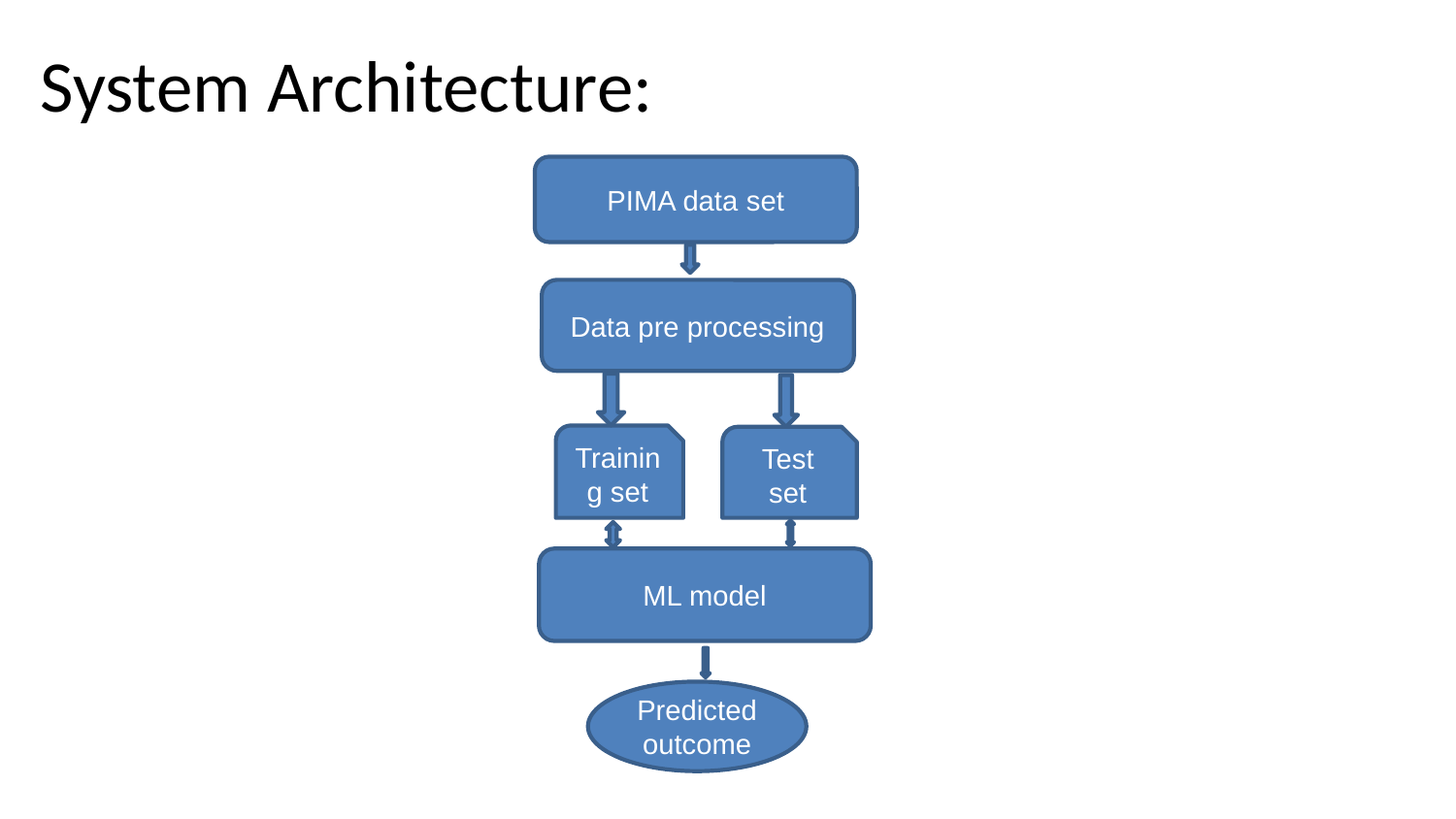

# System Architecture:
PIMA data set

Data pre processing

Training set
Test set

ML model

Predicted outcome